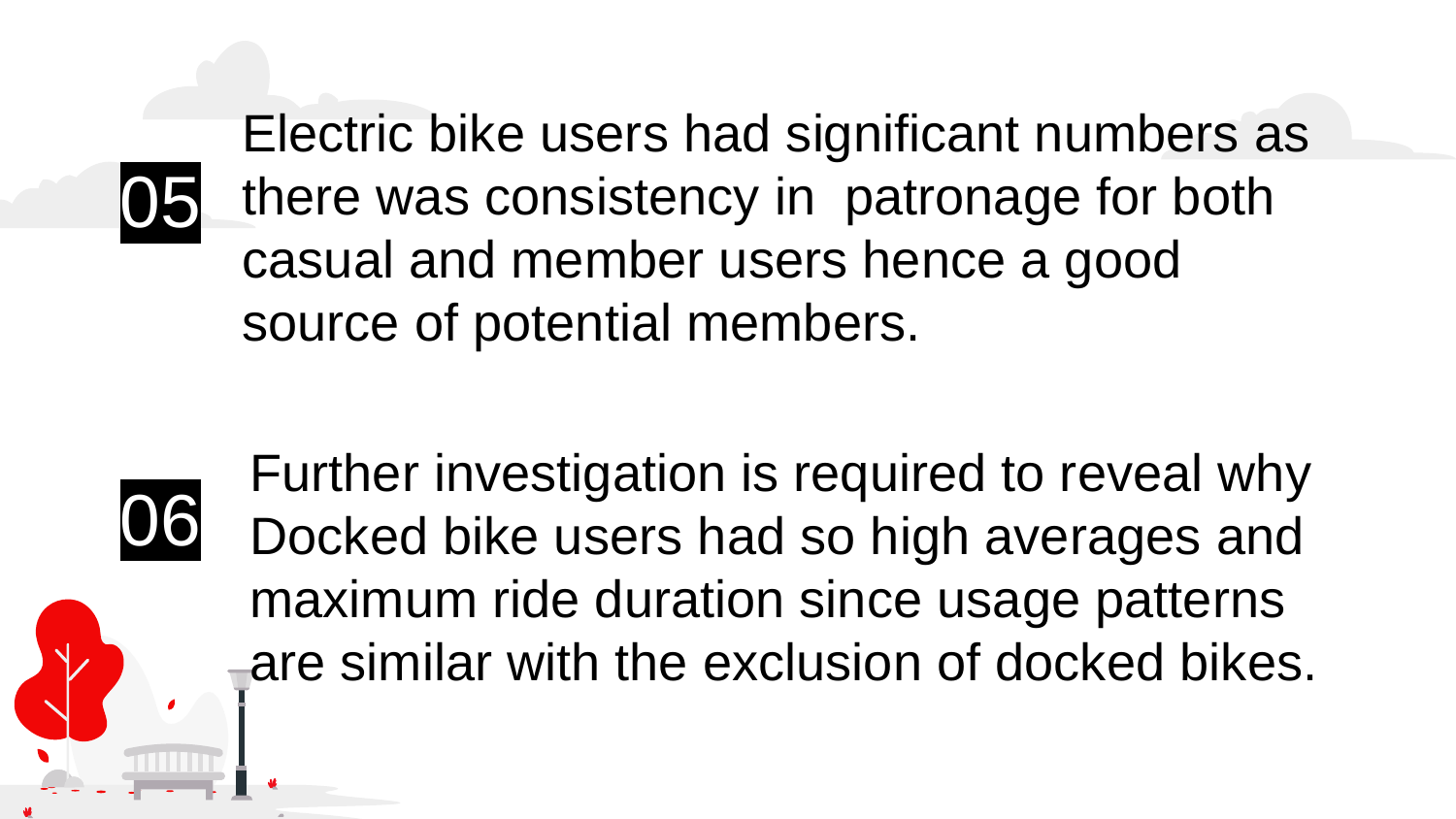

# Electric bike users had significant numbers as there was consistency in  patronage for both casual and member users hence a good source of potential members.
05
Further investigation is required to reveal why Docked bike users had so high averages and maximum ride duration since usage patterns are similar with the exclusion of docked bikes.
06